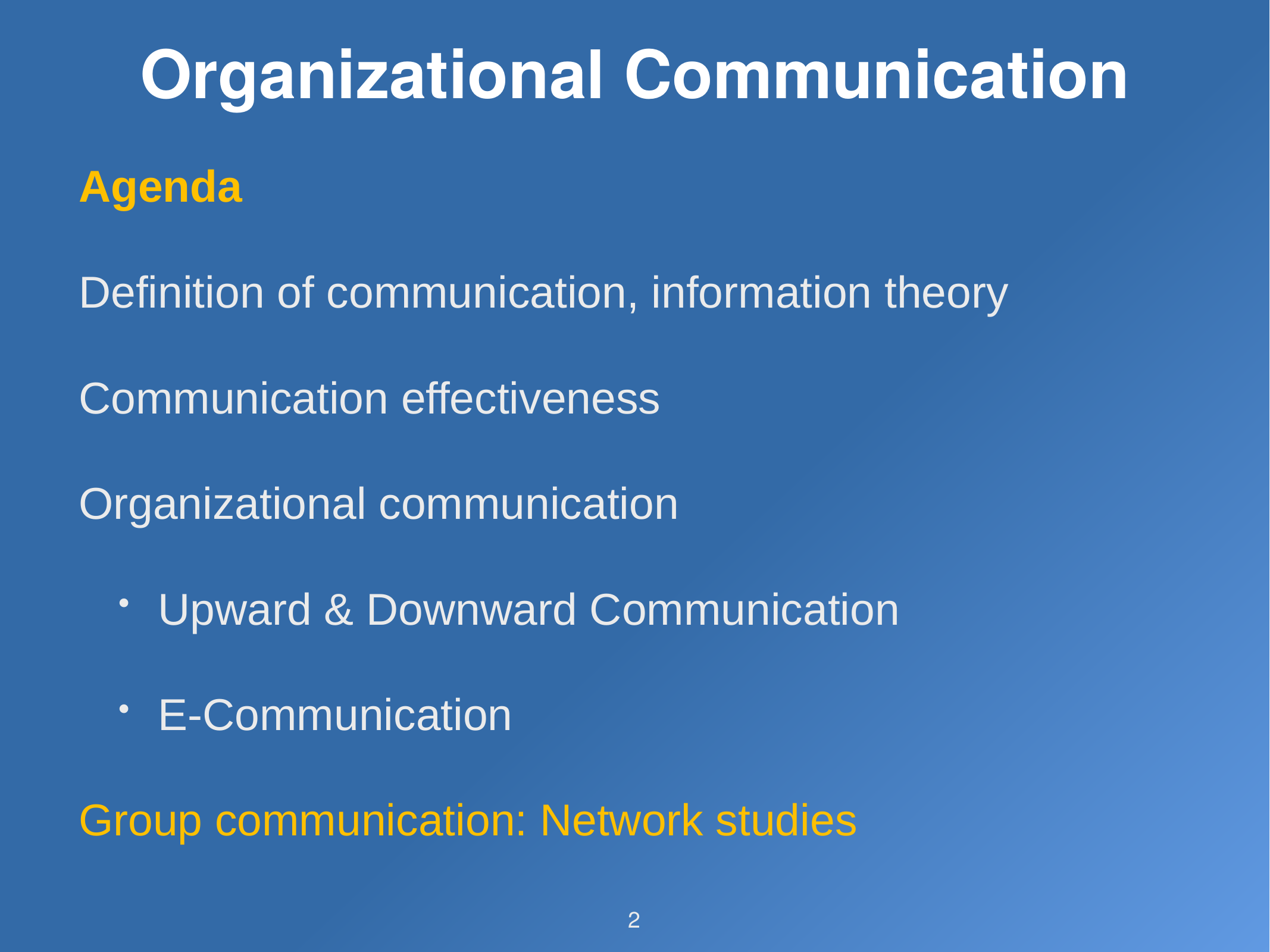

# Organizational Communication
Agenda
Definition of communication, information theory
Communication effectiveness
Organizational communication
Upward & Downward Communication
E-Communication
Group communication: Network studies
2